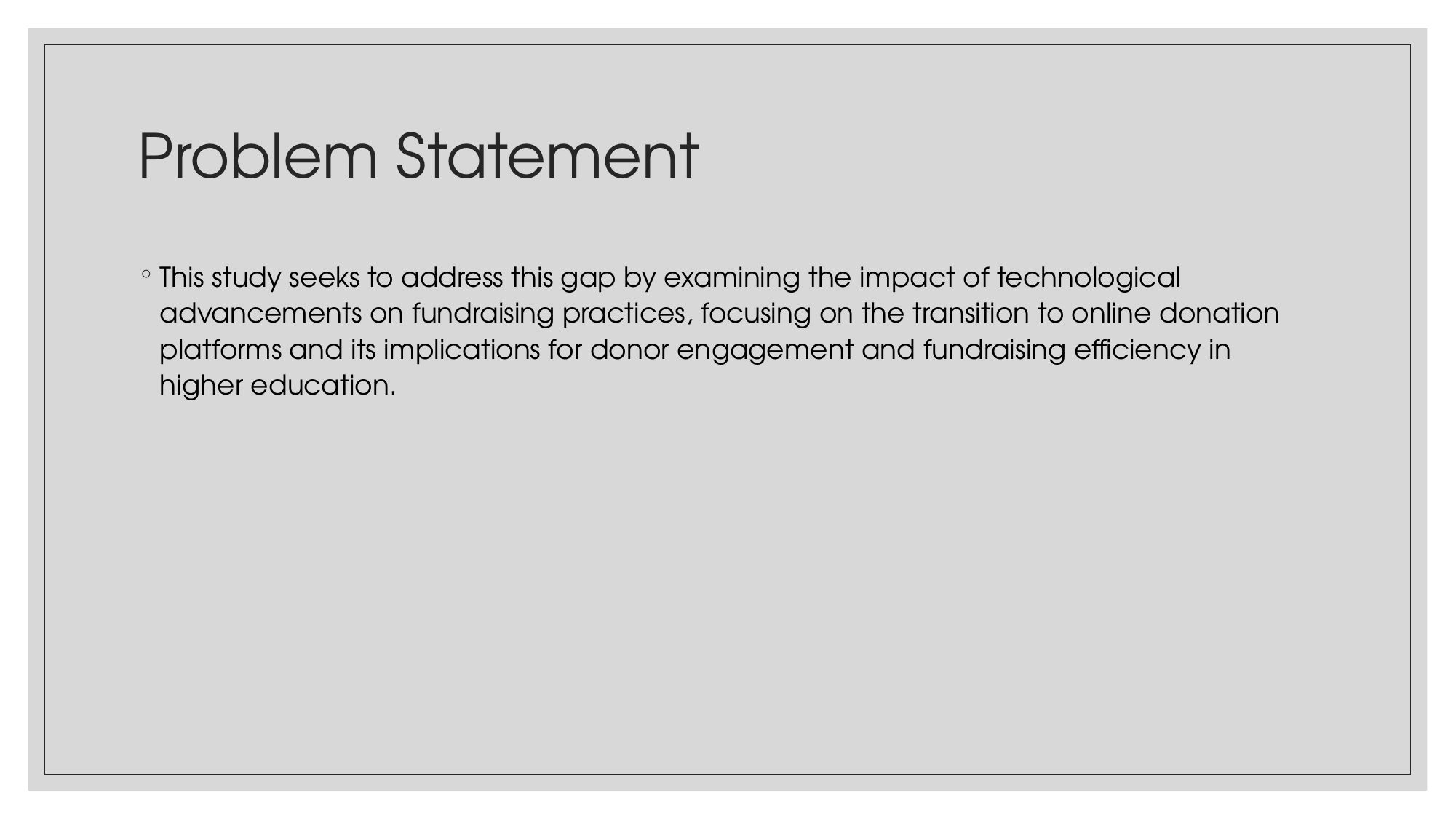

# Problem Statement
This study seeks to address this gap by examining the impact of technological advancements on fundraising practices, focusing on the transition to online donation platforms and its implications for donor engagement and fundraising efficiency in higher education.